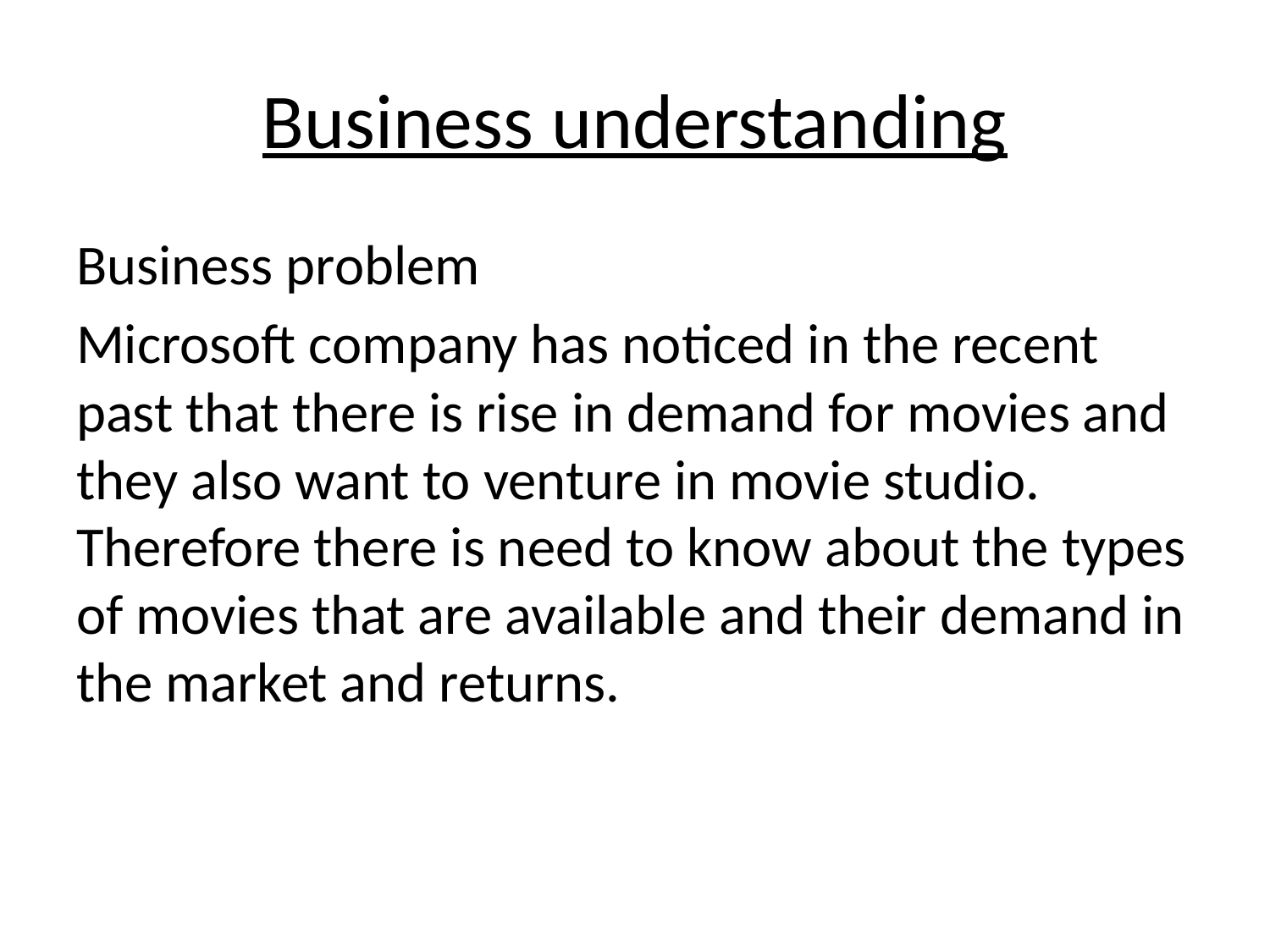

# Business understanding
Business problem
Microsoft company has noticed in the recent past that there is rise in demand for movies and they also want to venture in movie studio. Therefore there is need to know about the types of movies that are available and their demand in the market and returns.